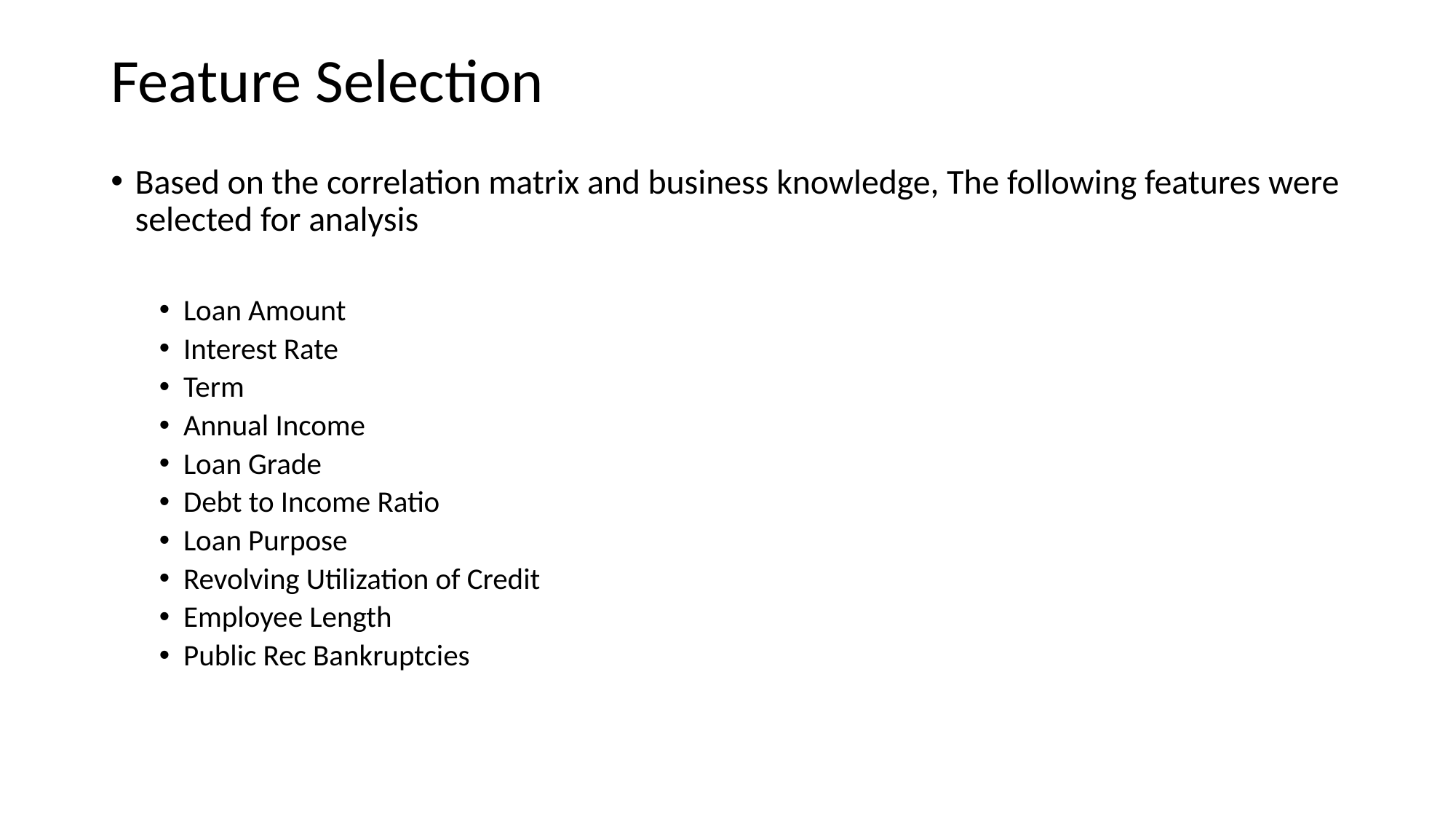

# Feature Selection
Based on the correlation matrix and business knowledge, The following features were selected for analysis

Loan Amount
Interest Rate
Term
Annual Income
Loan Grade
Debt to Income Ratio
Loan Purpose
Revolving Utilization of Credit
Employee Length
Public Rec Bankruptcies